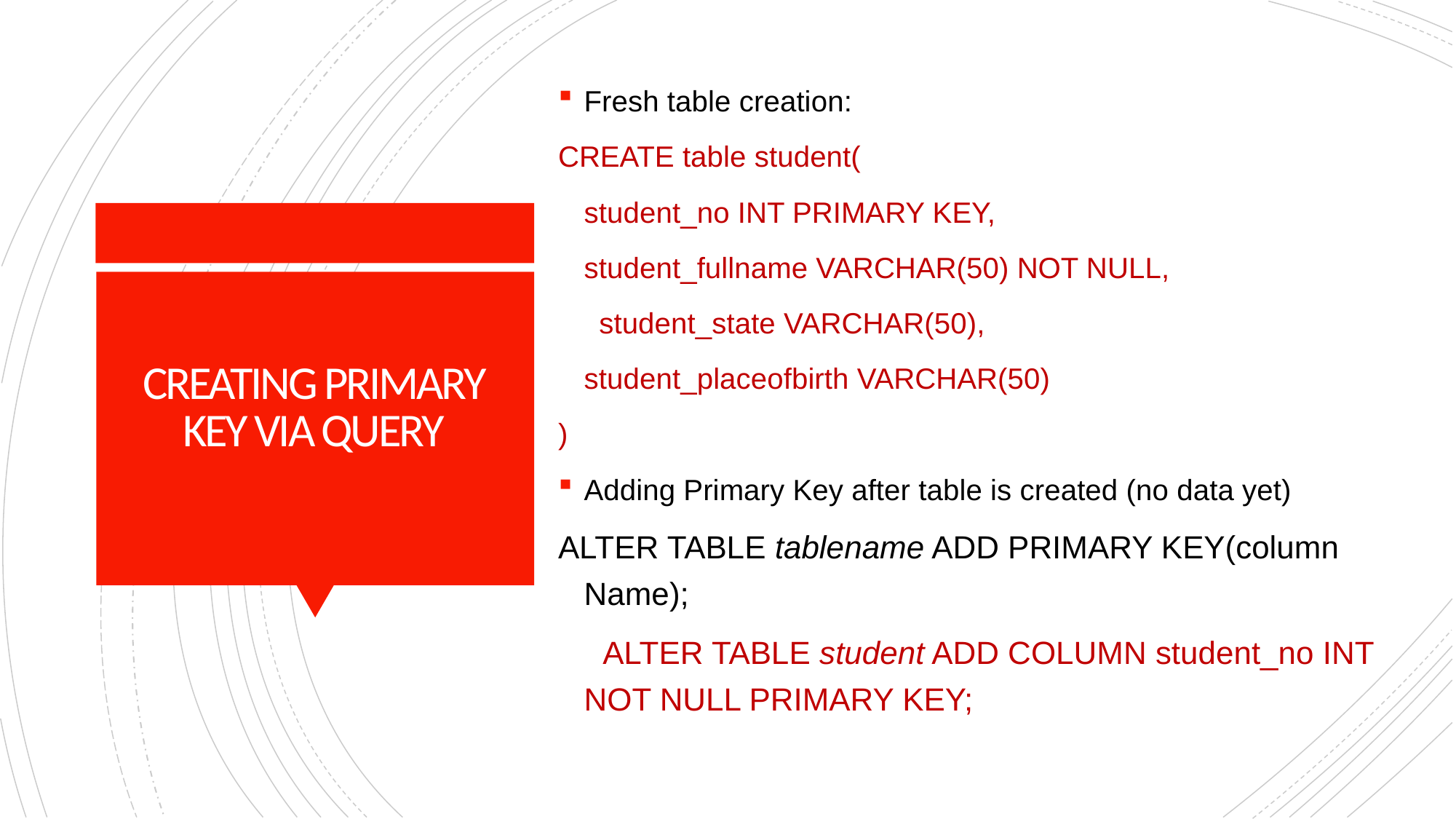

Fresh table creation:
CREATE table student(
	student_no INT PRIMARY KEY,
	student_fullname VARCHAR(50) NOT NULL,
     student_state VARCHAR(50),
	student_placeofbirth VARCHAR(50)
)
Adding Primary Key after table is created (no data yet)
ALTER TABLE tablename ADD PRIMARY KEY(column Name);
     ALTER TABLE student ADD COLUMN student_no INT NOT NULL PRIMARY KEY;
# CREATING PRIMARY KEY VIA QUERY